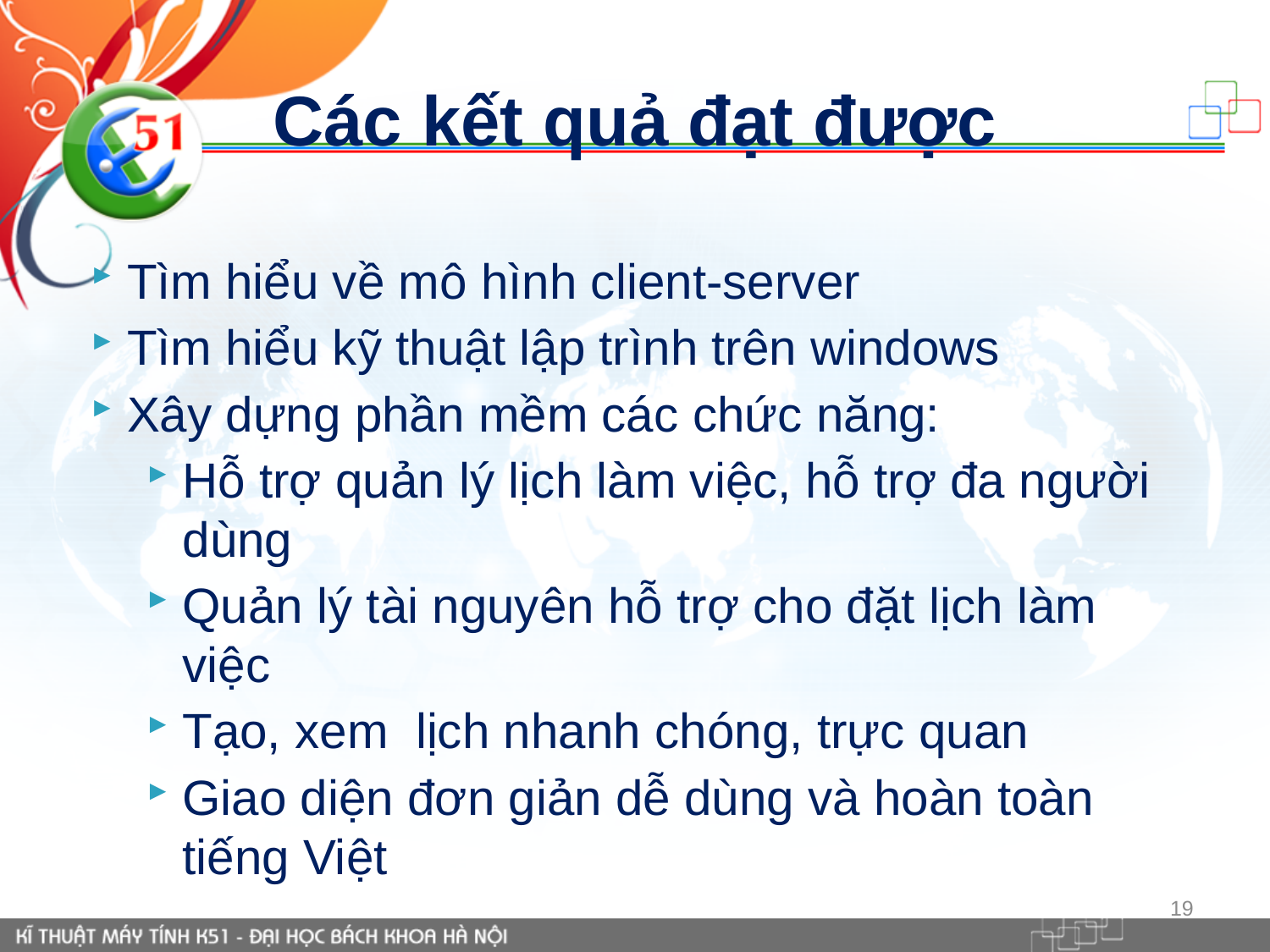

# Các kết quả đạt được
Tìm hiểu về mô hình client-server
Tìm hiểu kỹ thuật lập trình trên windows
Xây dựng phần mềm các chức năng:
Hỗ trợ quản lý lịch làm việc, hỗ trợ đa người dùng
Quản lý tài nguyên hỗ trợ cho đặt lịch làm việc
Tạo, xem  lịch nhanh chóng, trực quan
Giao diện đơn giản dễ dùng và hoàn toàn tiếng Việt

19